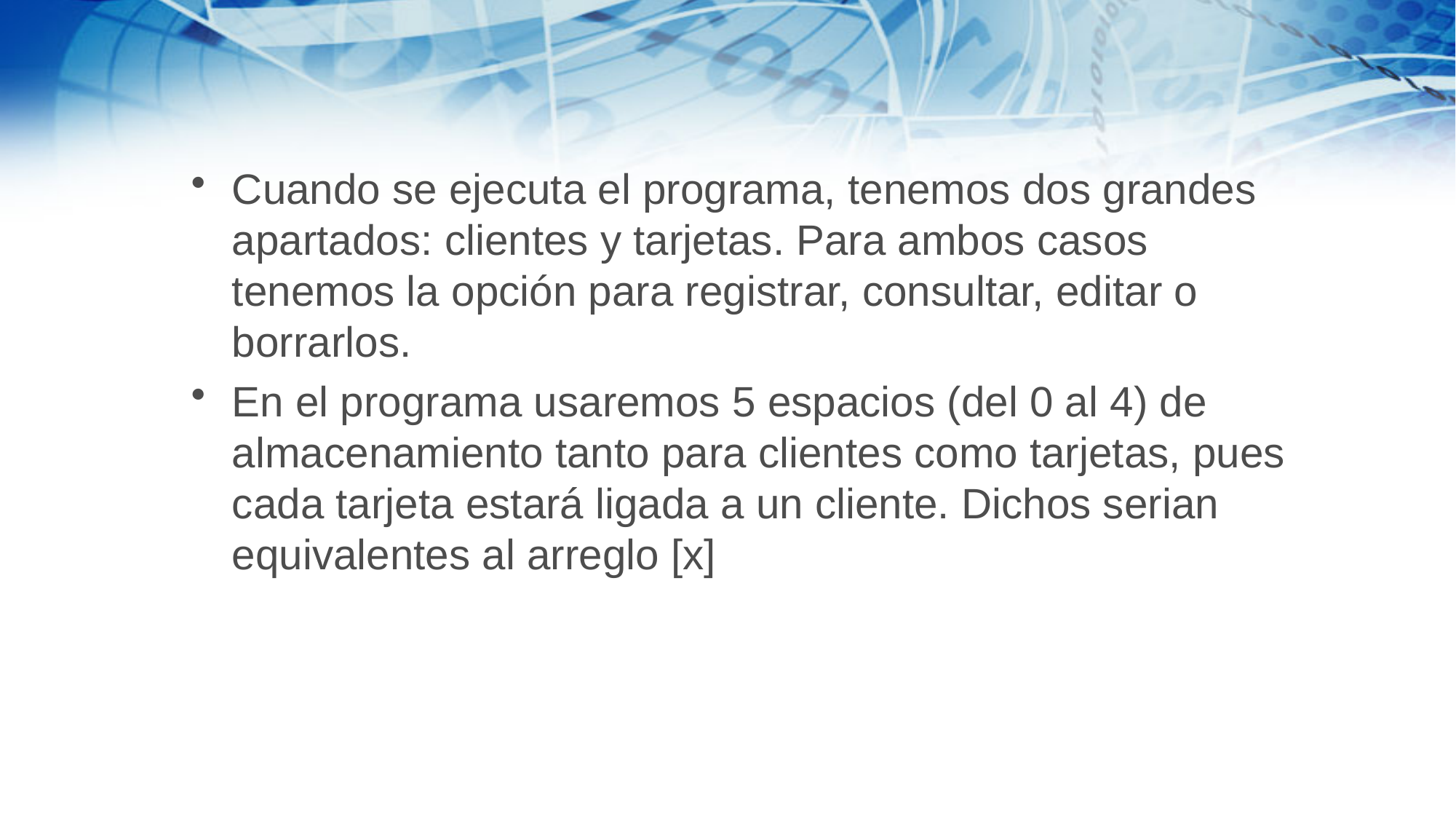

Cuando se ejecuta el programa, tenemos dos grandes apartados: clientes y tarjetas. Para ambos casos tenemos la opción para registrar, consultar, editar o borrarlos.
En el programa usaremos 5 espacios (del 0 al 4) de almacenamiento tanto para clientes como tarjetas, pues cada tarjeta estará ligada a un cliente. Dichos serian equivalentes al arreglo [x]